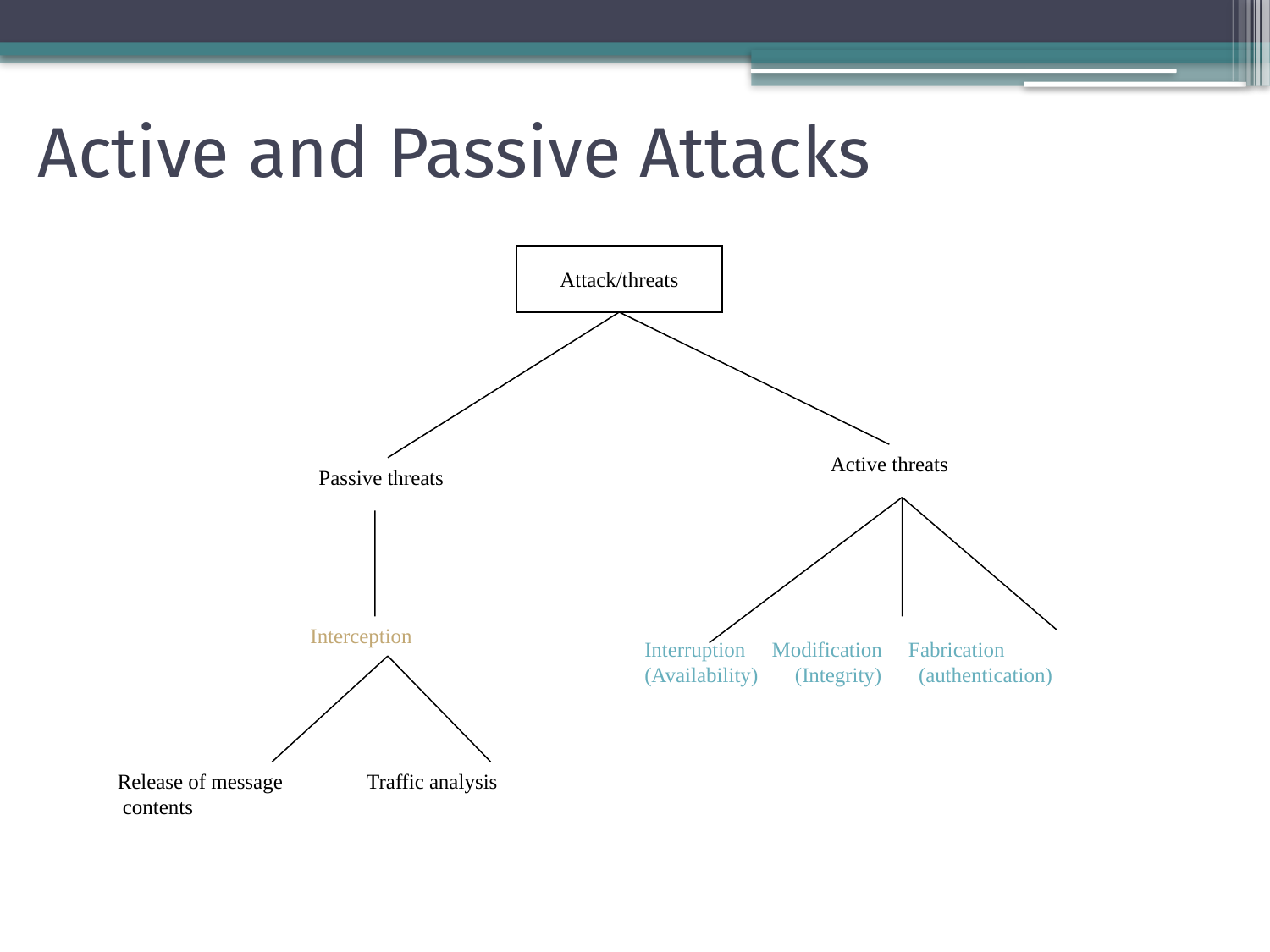

# Active and Passive Attacks
Attack/threats

Active threats
Passive threats

Interception
Interruption     Modification     Fabrication
(Availability)       (Integrity)       (authentication)

Release of message                Traffic analysis
 contents